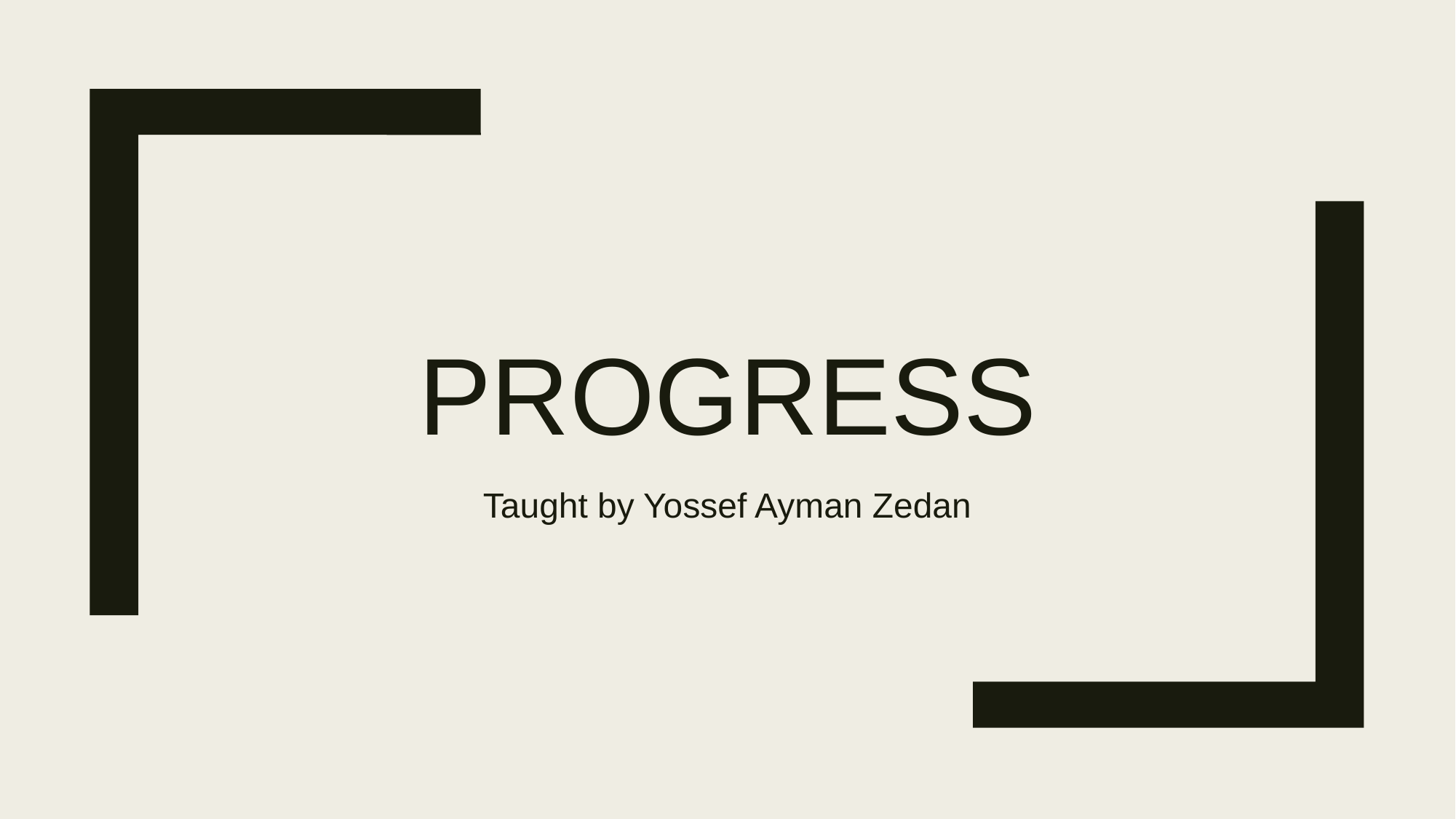

# Progress
Taught by Yossef Ayman Zedan